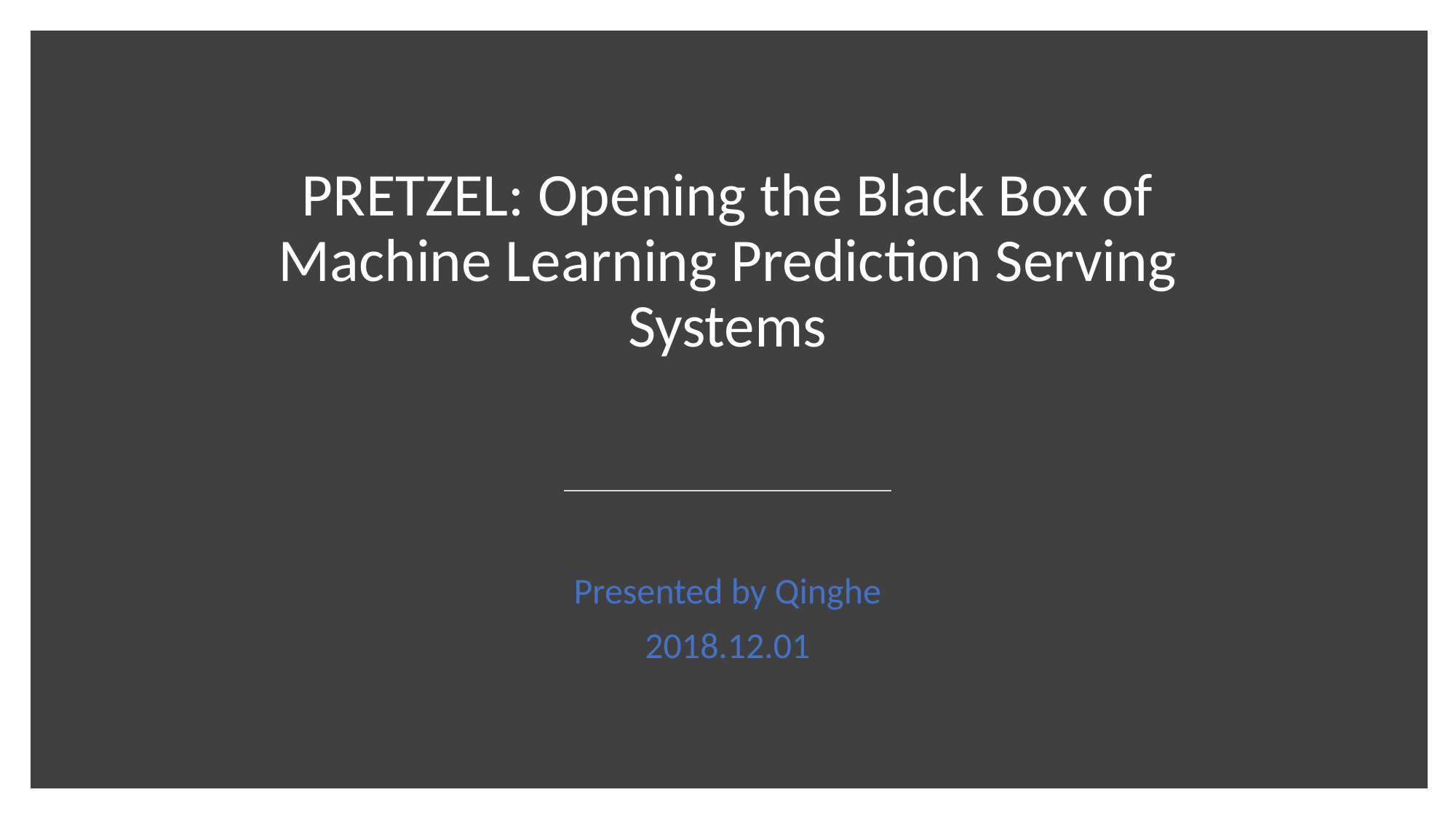

# PRETZEL: Opening the Black Box of Machine Learning Prediction Serving Systems

Presented by Qinghe
2018.12.01